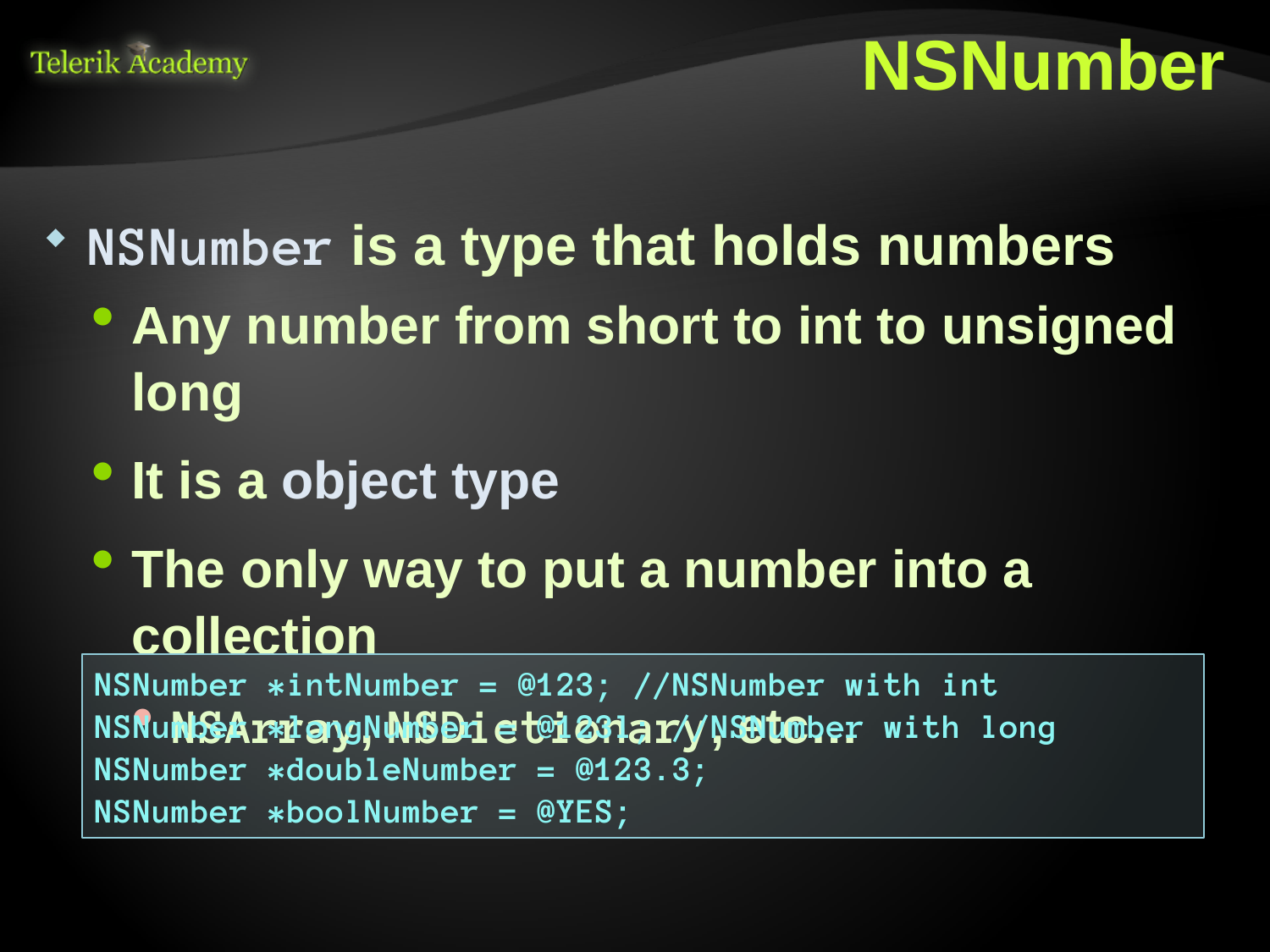

# NSNumber
NSNumber is a type that holds numbers
Any number from short to int to unsigned long
It is a object type
The only way to put a number into a collection
NSArray, NSDictionary, etc…
NSNumber *intNumber = @123; //NSNumber with int
NSNumber *longNumber = @123l; //NSNumber with long
NSNumber *doubleNumber = @123.3;
NSNumber *boolNumber = @YES;